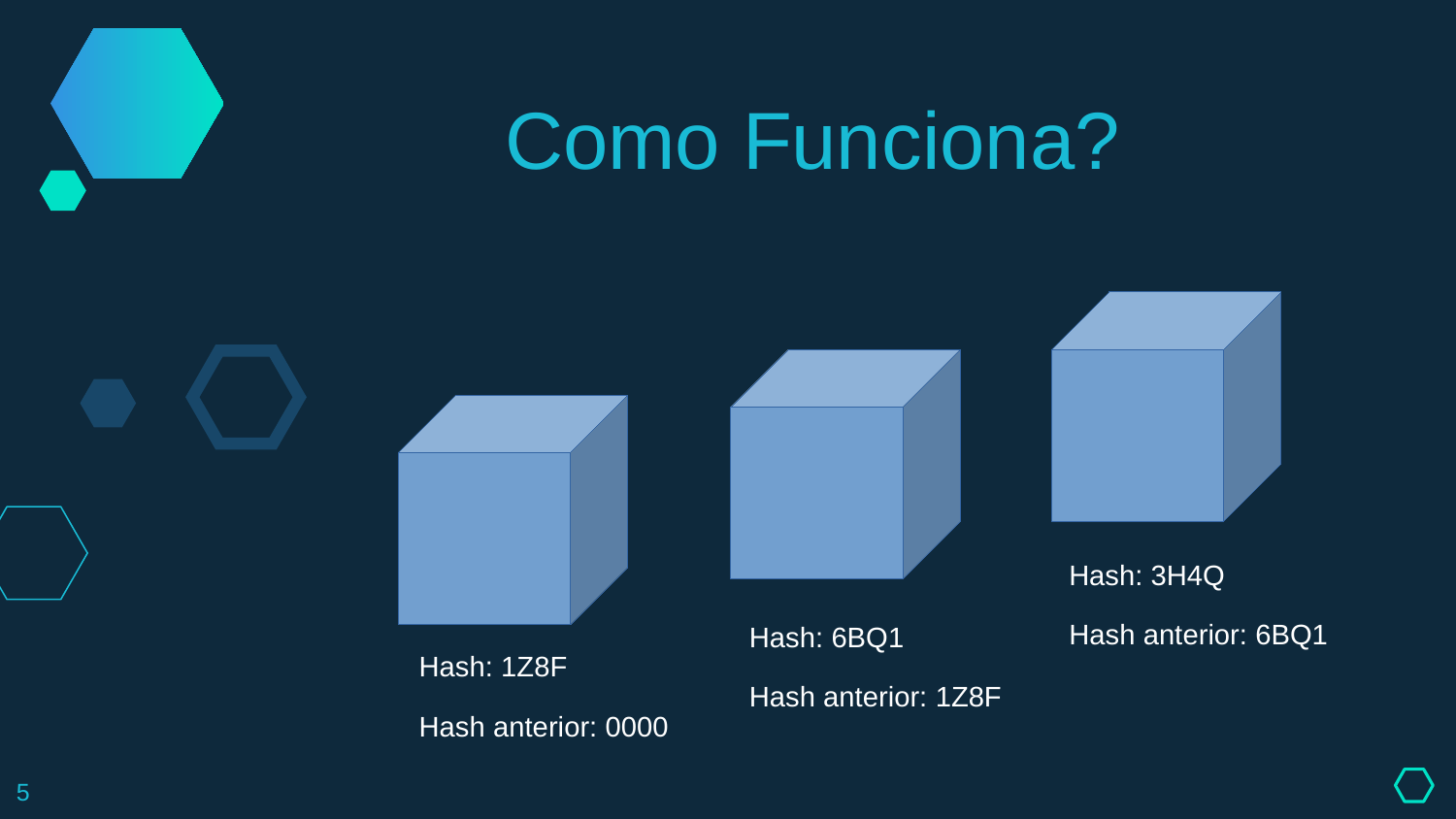

Como Funciona?

Hash: 3H4Q
Hash anterior: 6BQ1
Hash: 6BQ1
Hash: 1Z8F
Hash anterior: 1Z8F
Hash anterior: 0000
5